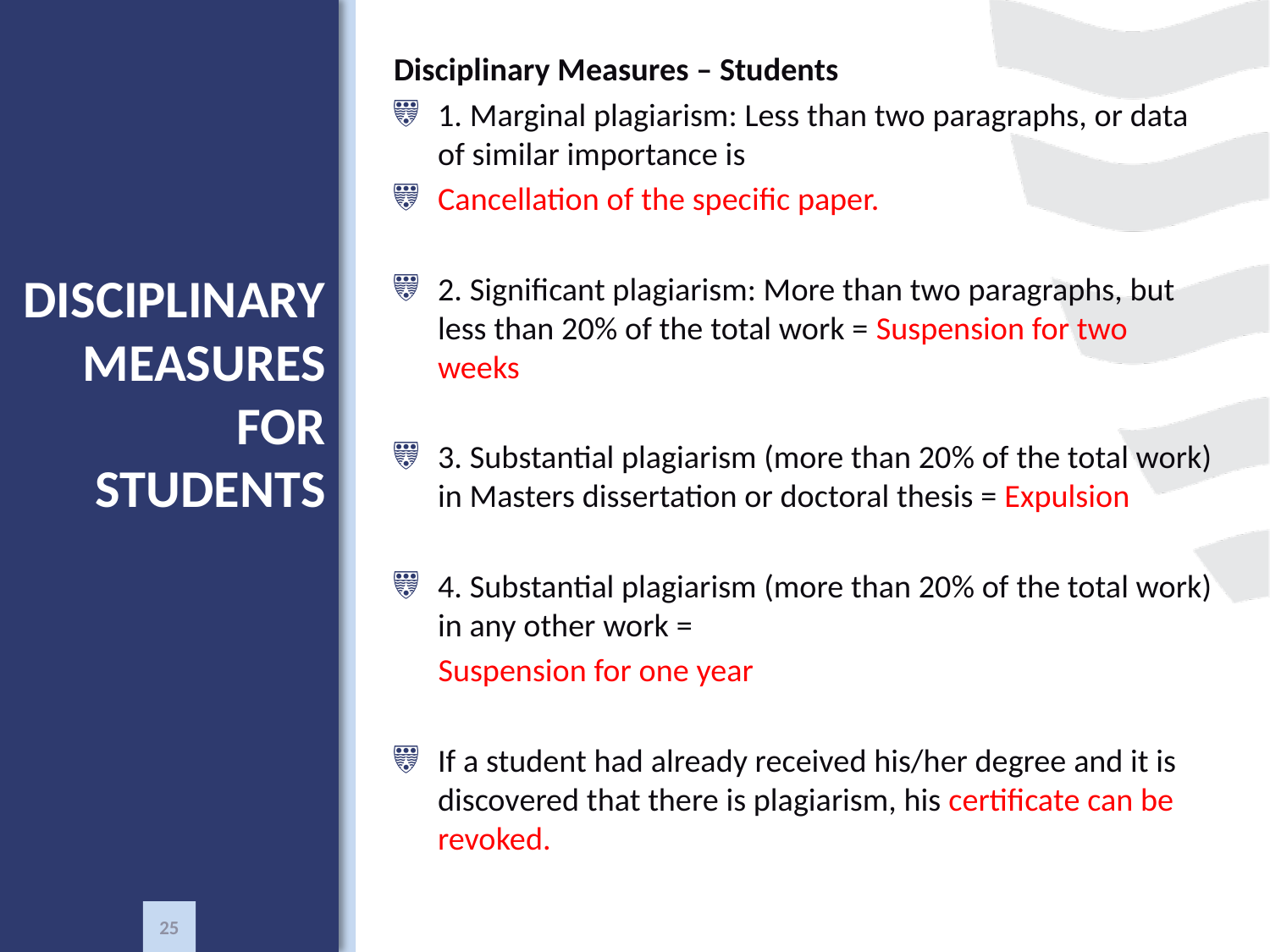

Disciplinary Measures – Students
1. Marginal plagiarism: Less than two paragraphs, or data of similar importance is
Cancellation of the specific paper.

2. Significant plagiarism: More than two paragraphs, but less than 20% of the total work = Suspension for two weeks

3. Substantial plagiarism (more than 20% of the total work) in Masters dissertation or doctoral thesis = Expulsion

4. Substantial plagiarism (more than 20% of the total work) in any other work =
      Suspension for one year

If a student had already received his/her degree and it is discovered that there is plagiarism, his certificate can be revoked.

# DISCIPLINARY MEASURES FOR STUDENTS
25